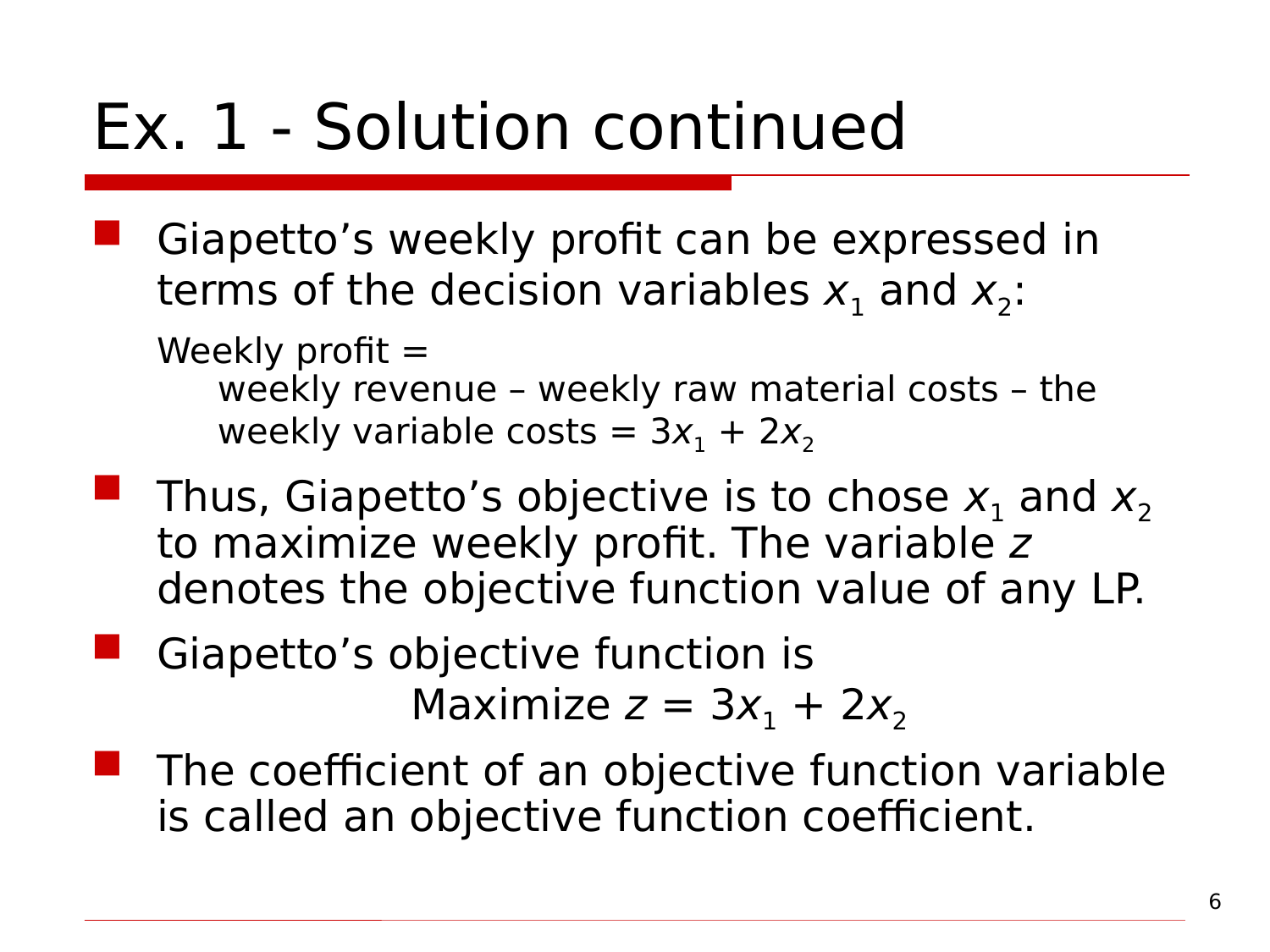

# Ex. 1 - Solution continued
Giapetto’s weekly profit can be expressed in terms of the decision variables x1 and x2:
Weekly profit =
weekly revenue – weekly raw material costs – the weekly variable costs = 3x1 + 2x2
Thus, Giapetto’s objective is to chose x1 and x2 to maximize weekly profit. The variable z denotes the objective function value of any LP.
Giapetto’s objective function is
		Maximize z = 3x1 + 2x2
The coefficient of an objective function variable is called an objective function coefficient.